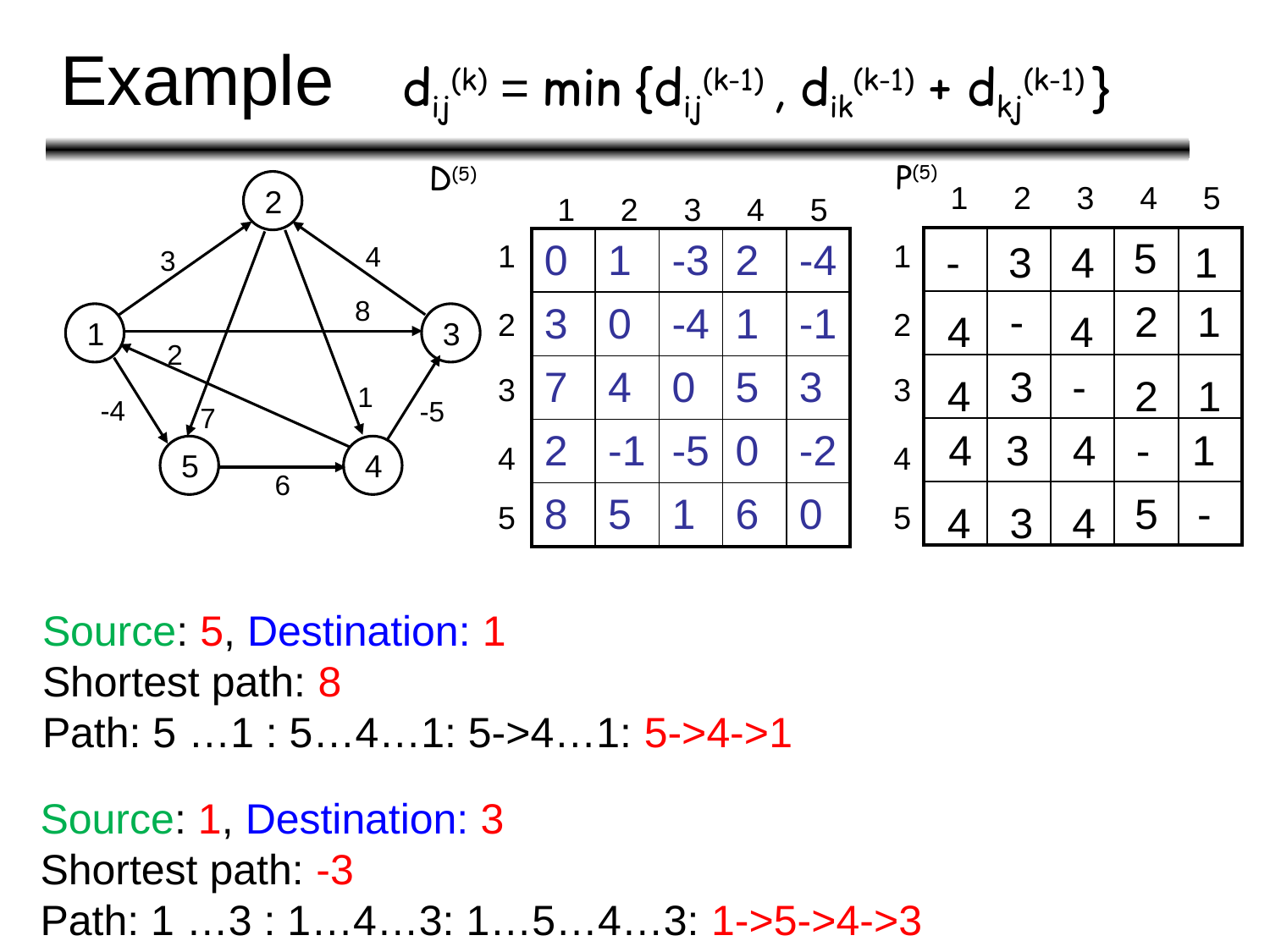

# Example
dij(k) = min {dij(k-1) , dik(k-1) + dkj(k-1) }
P(5)
D(5)
2
4
3
8
1
3
2
1
-4
-5
7
5
4
6
1
2
3
4
5
1
2
3
4
5
5
-
3
4
1
-
2
1
4
4
3
-
4
2
1
4
-
5
-
4
3
4
|  |  |  |  |  |
| --- | --- | --- | --- | --- |
|  |  |  |  |  |
|  |  |  |  |  |
|  |  |  |  |  |
|  |  |  |  |  |
| 0 | 1 | -3 | 2 | -4 |
| --- | --- | --- | --- | --- |
| 3 | 0 | -4 | 1 | -1 |
| 7 | 4 | 0 | 5 | 3 |
| 2 | -1 | -5 | 0 | -2 |
| 8 | 5 | 1 | 6 | 0 |
1
1
2
2
3
3
3
4
1
4
4
5
5
Source: 5, Destination: 1
Shortest path: 8
Path: 5 …1 : 5…4…1: 5->4…1: 5->4->1
Source: 1, Destination: 3
Shortest path: -3
Path: 1 …3 : 1…4…3: 1…5…4…3: 1->5->4->3